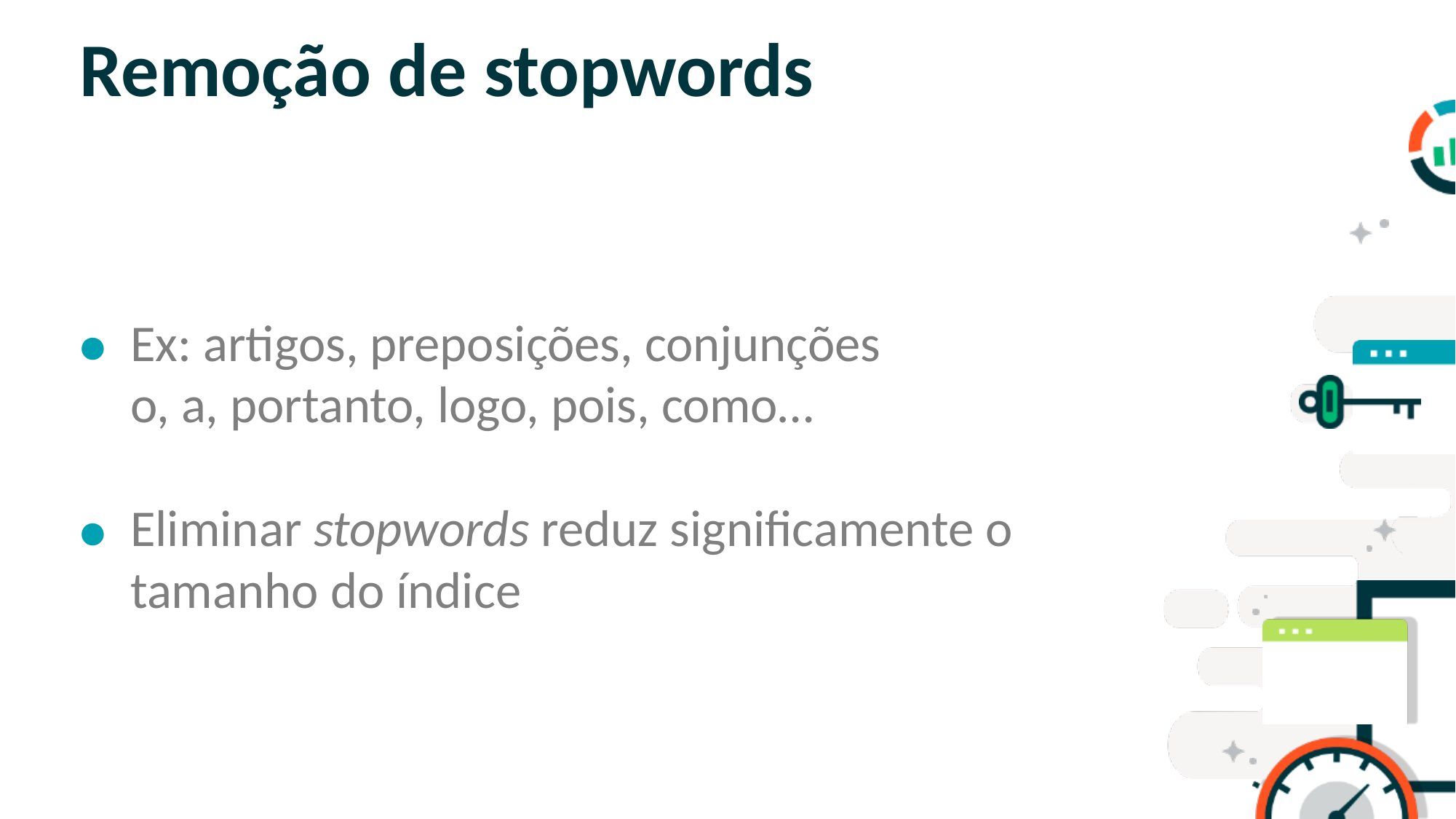

# Remoção de stopwords
Ex: artigos, preposições, conjunções
o, a, portanto, logo, pois, como…

Eliminar stopwords reduz significamente o tamanho do índice
SLIDE PARA TÓPICOS